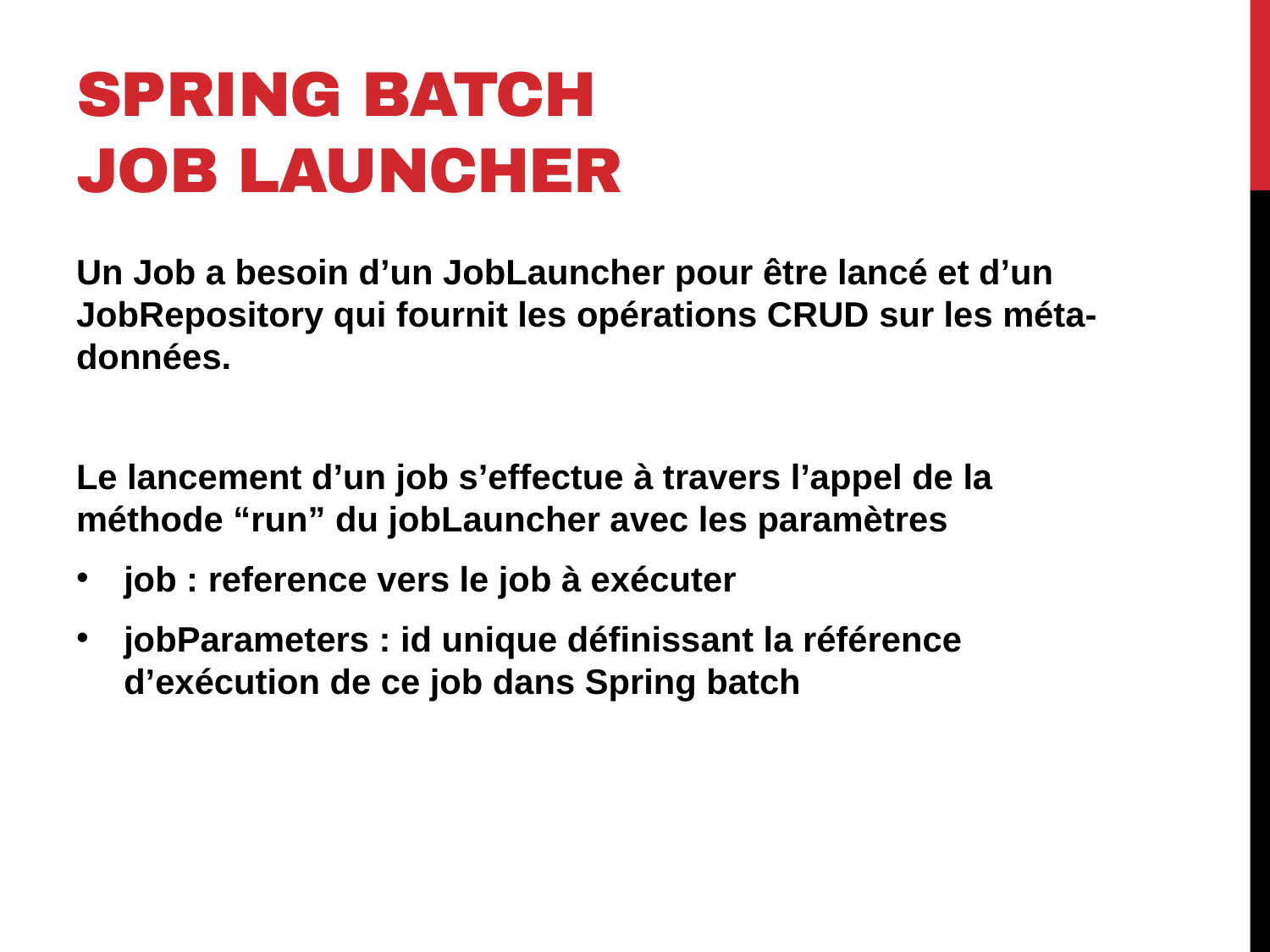

# Spring BatcH job launcher
Un Job a besoin d’un JobLauncher pour être lancé et d’un JobRepository qui fournit les opérations CRUD sur les méta-données.

Le lancement d’un job s’effectue à travers l’appel de la méthode “run” du jobLauncher avec les paramètres
job : reference vers le job à exécuter
jobParameters : id unique définissant la référence d’exécution de ce job dans Spring batch